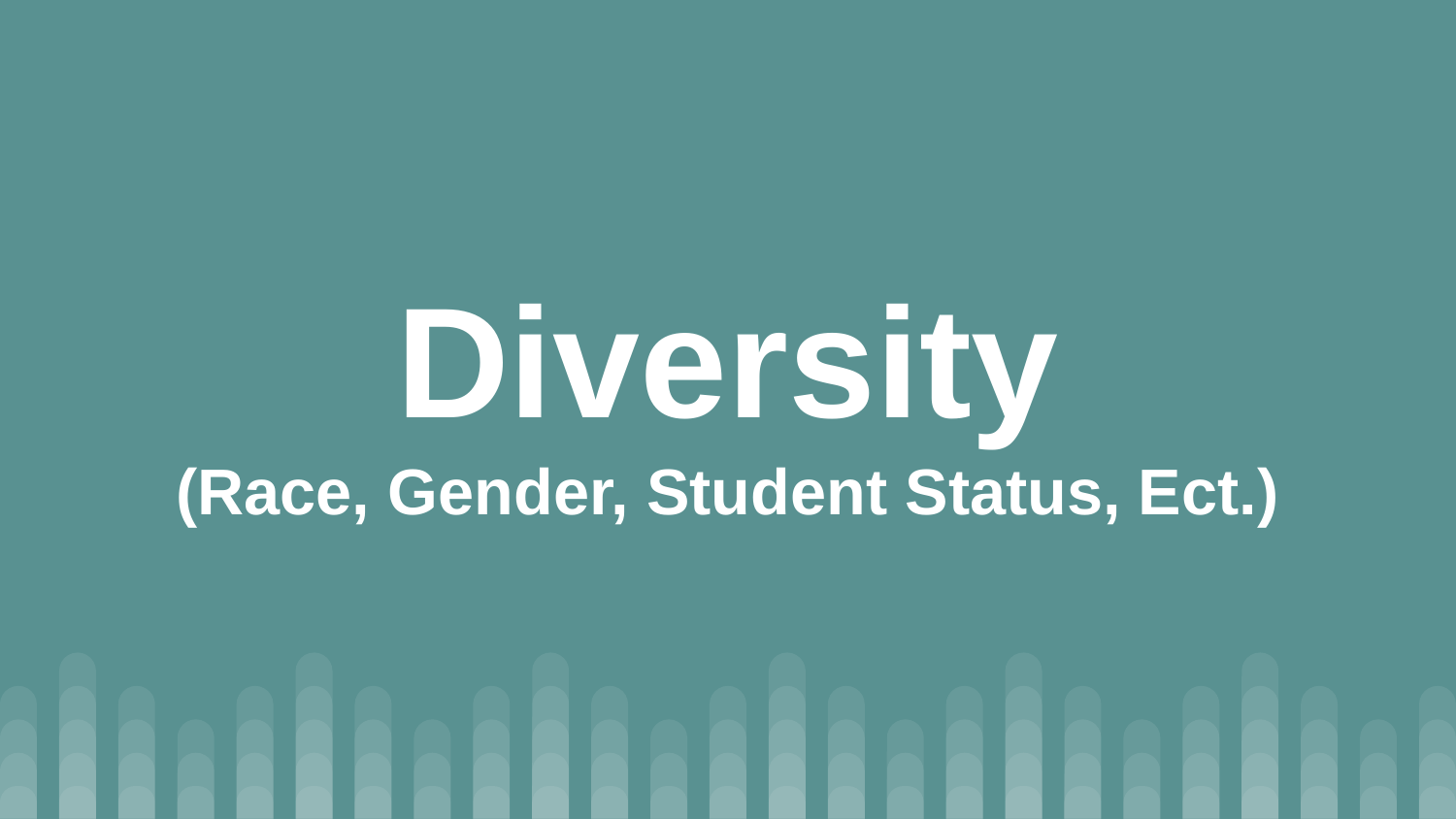

# Diversity
(Race, Gender, Student Status, Ect.)